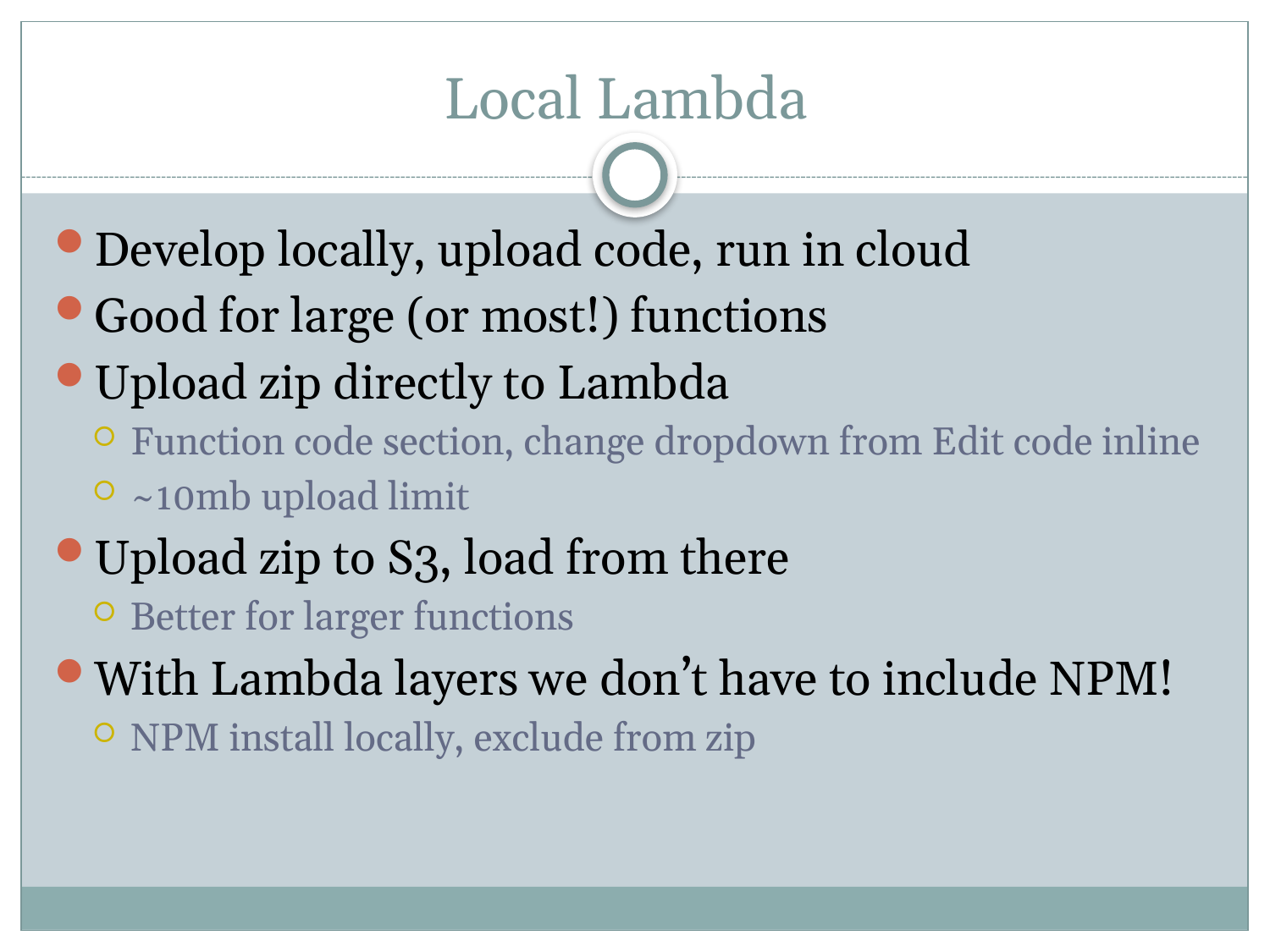

# Local Lambda
Develop locally, upload code, run in cloud
Good for large (or most!) functions
Upload zip directly to Lambda
Function code section, change dropdown from Edit code inline
~10mb upload limit
Upload zip to S3, load from there
Better for larger functions
With Lambda layers we don’t have to include NPM!
NPM install locally, exclude from zip